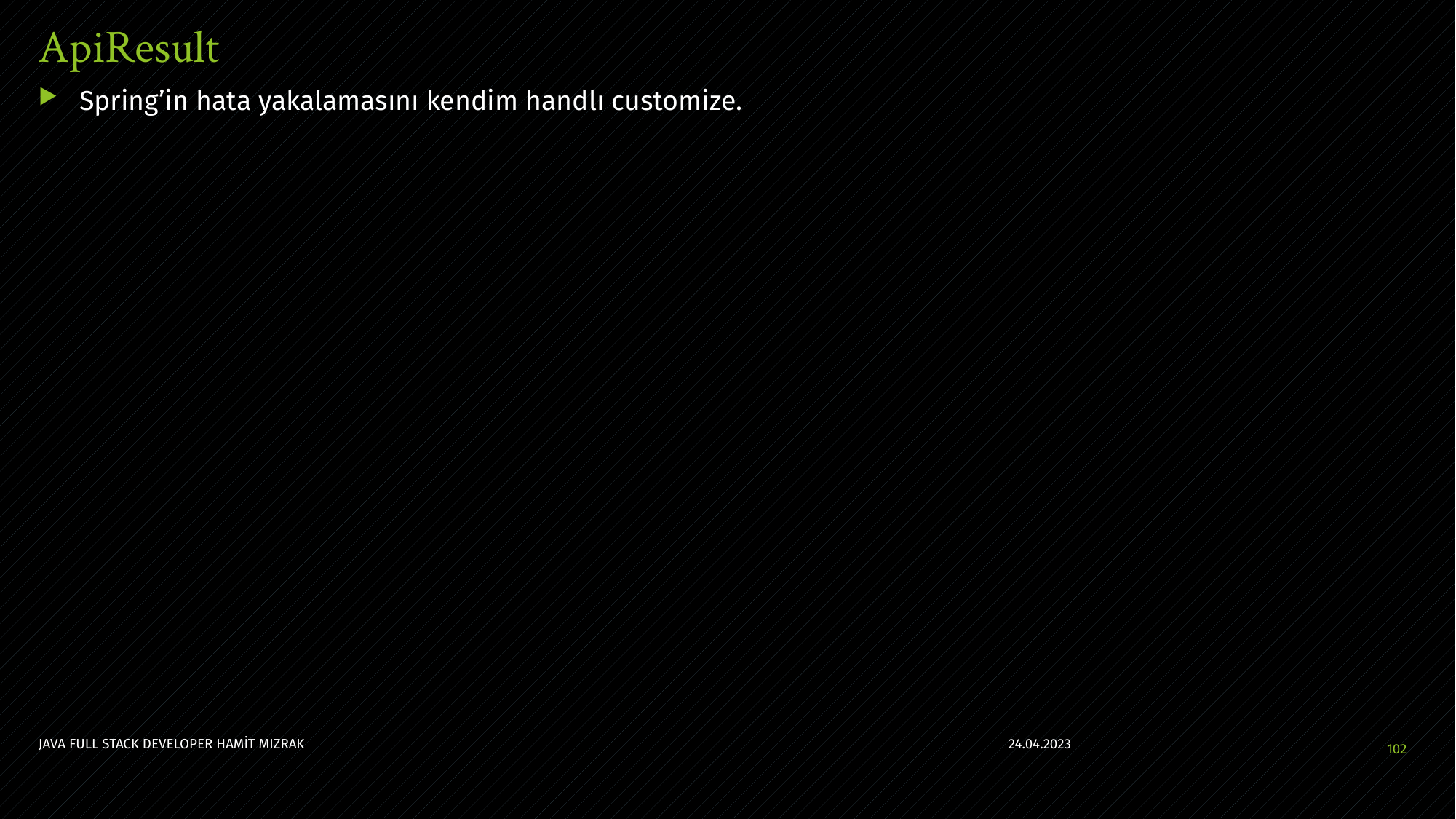

# ApiResult
Spring’in hata yakalamasını kendim handlı customize.
JAVA FULL STACK DEVELOPER HAMİT MIZRAK
24.04.2023
102